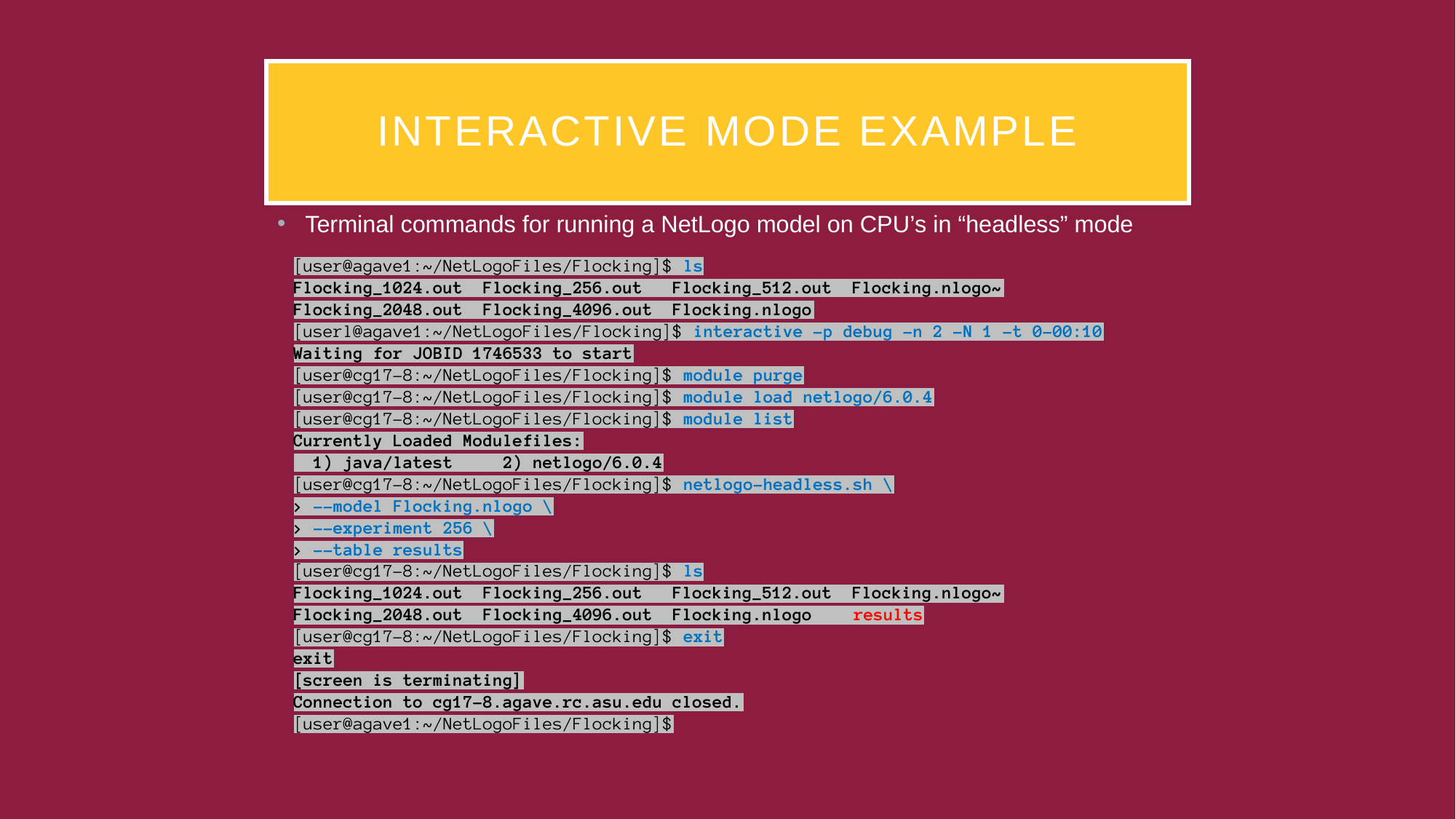

# Interactive Mode Example
Terminal commands for running a NetLogo model on CPU’s in “headless” mode
[user@agave1:~/NetLogoFiles/Flocking]$ ls
Flocking_1024.out  Flocking_256.out   Flocking_512.out  Flocking.nlogo~
Flocking_2048.out  Flocking_4096.out  Flocking.nlogo
[userl@agave1:~/NetLogoFiles/Flocking]$ interactive –p debug –n 2 –N 1 –t 0-00:10
Waiting for JOBID 1746533 to start
[user@cg17-8:~/NetLogoFiles/Flocking]$ module purge
[user@cg17-8:~/NetLogoFiles/Flocking]$ module load netlogo/6.0.4
[user@cg17-8:~/NetLogoFiles/Flocking]$ module list
Currently Loaded Modulefiles:
  1) java/latest     2) netlogo/6.0.4
[user@cg17-8:~/NetLogoFiles/Flocking]$ netlogo-headless.sh \
> --model Flocking.nlogo \
> --experiment 256 \
> --table results
[user@cg17-8:~/NetLogoFiles/Flocking]$ ls
Flocking_1024.out  Flocking_256.out   Flocking_512.out  Flocking.nlogo~
Flocking_2048.out  Flocking_4096.out  Flocking.nlogo    results
[user@cg17-8:~/NetLogoFiles/Flocking]$ exit
exit
[screen is terminating]
Connection to cg17-8.agave.rc.asu.edu closed.
[user@agave1:~/NetLogoFiles/Flocking]$